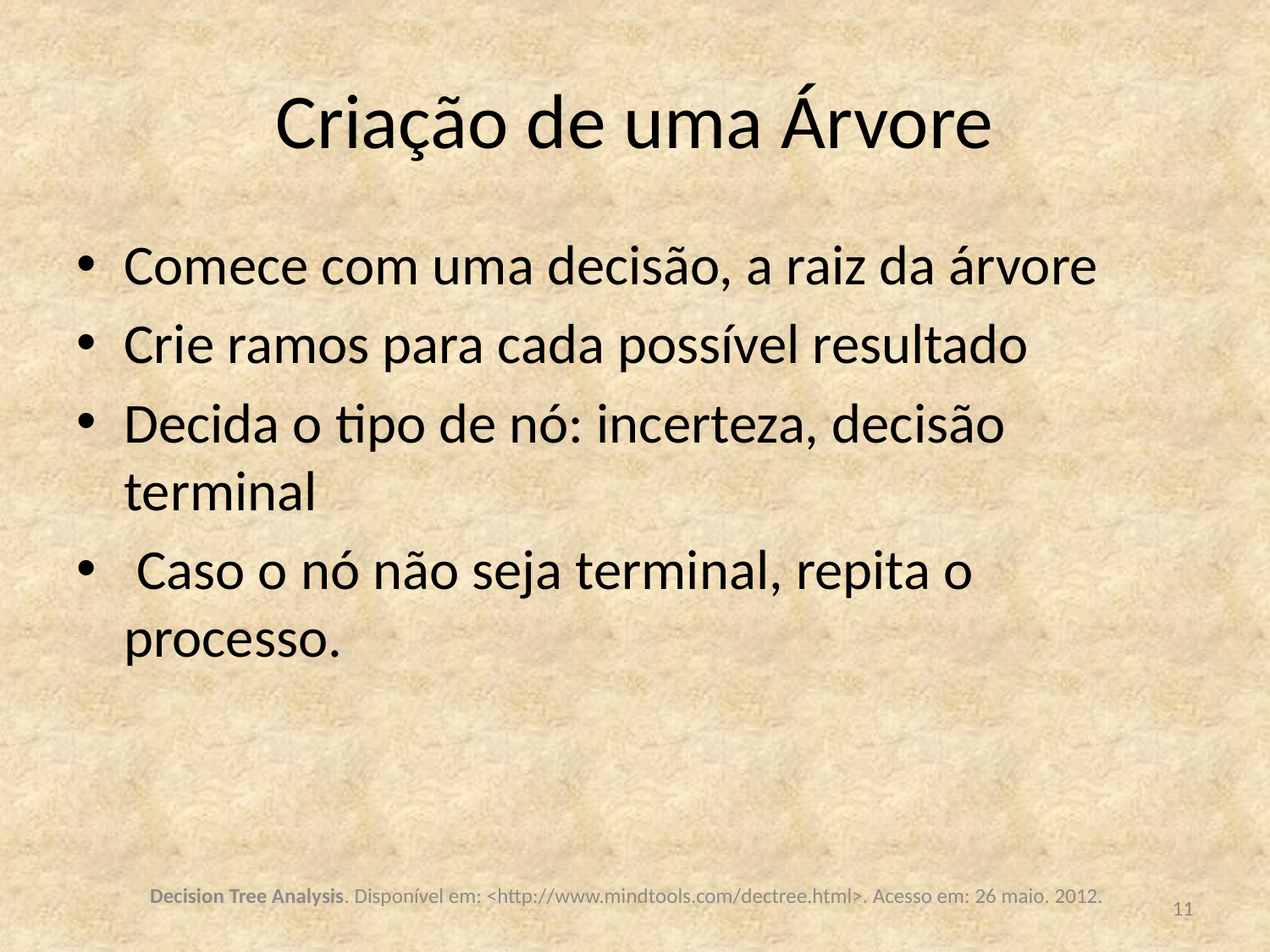

# Criação de uma Árvore
Comece com uma decisão, a raiz da árvore
Crie ramos para cada possível resultado
Decida o tipo de nó: incerteza, decisão terminal
 Caso o nó não seja terminal, repita o processo.

Decision Tree Analysis. Disponível em: <http://www.mindtools.com/dectree.html>. Acesso em: 26 maio. 2012.

11